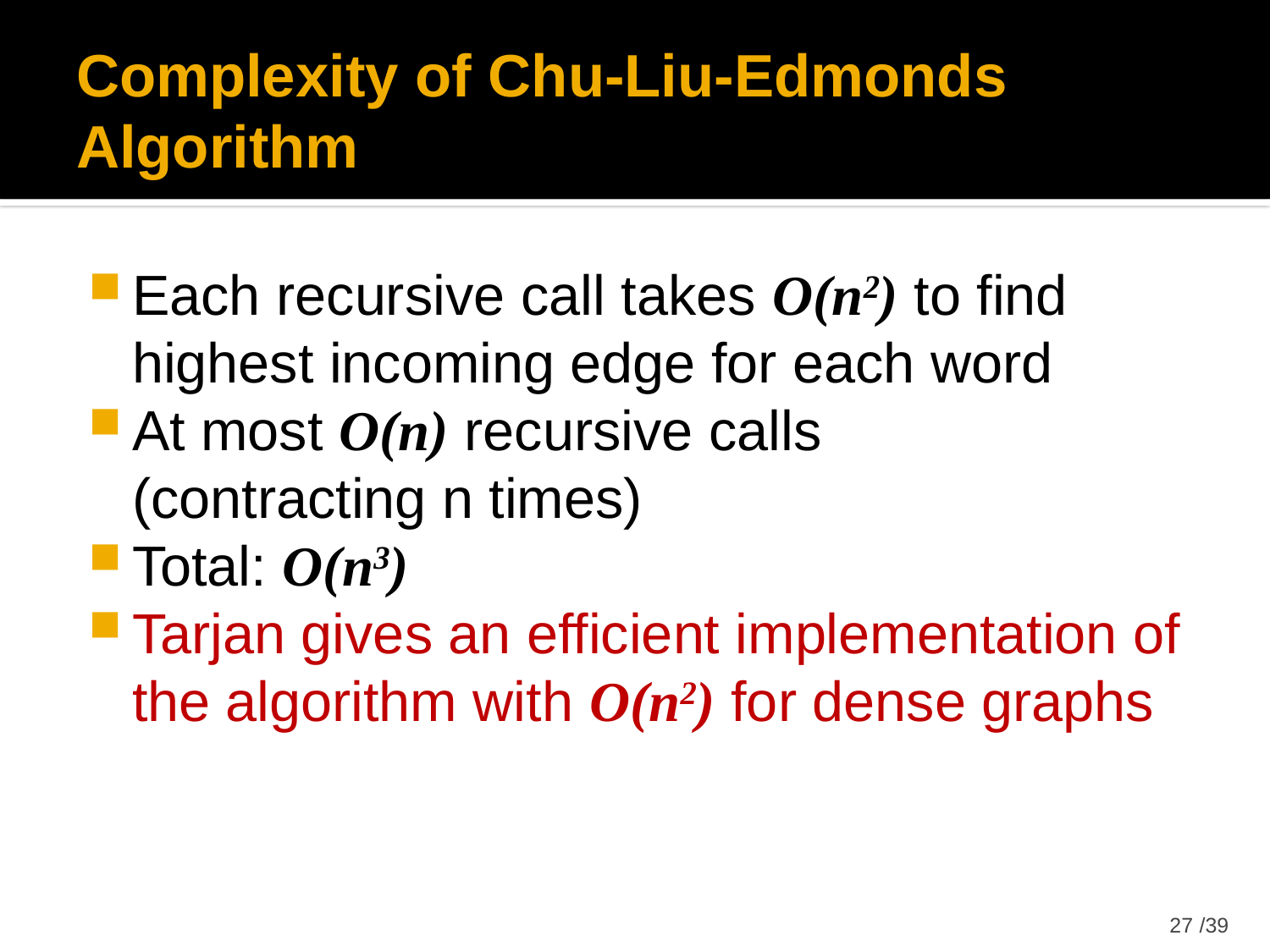

# Complexity of Chu-Liu-Edmonds Algorithm
Each recursive call takes O(n2) to find highest incoming edge for each word
At most O(n) recursive calls
	(contracting n times)
Total: O(n3)
Tarjan gives an efficient implementation of the algorithm with O(n2) for dense graphs

27 /39